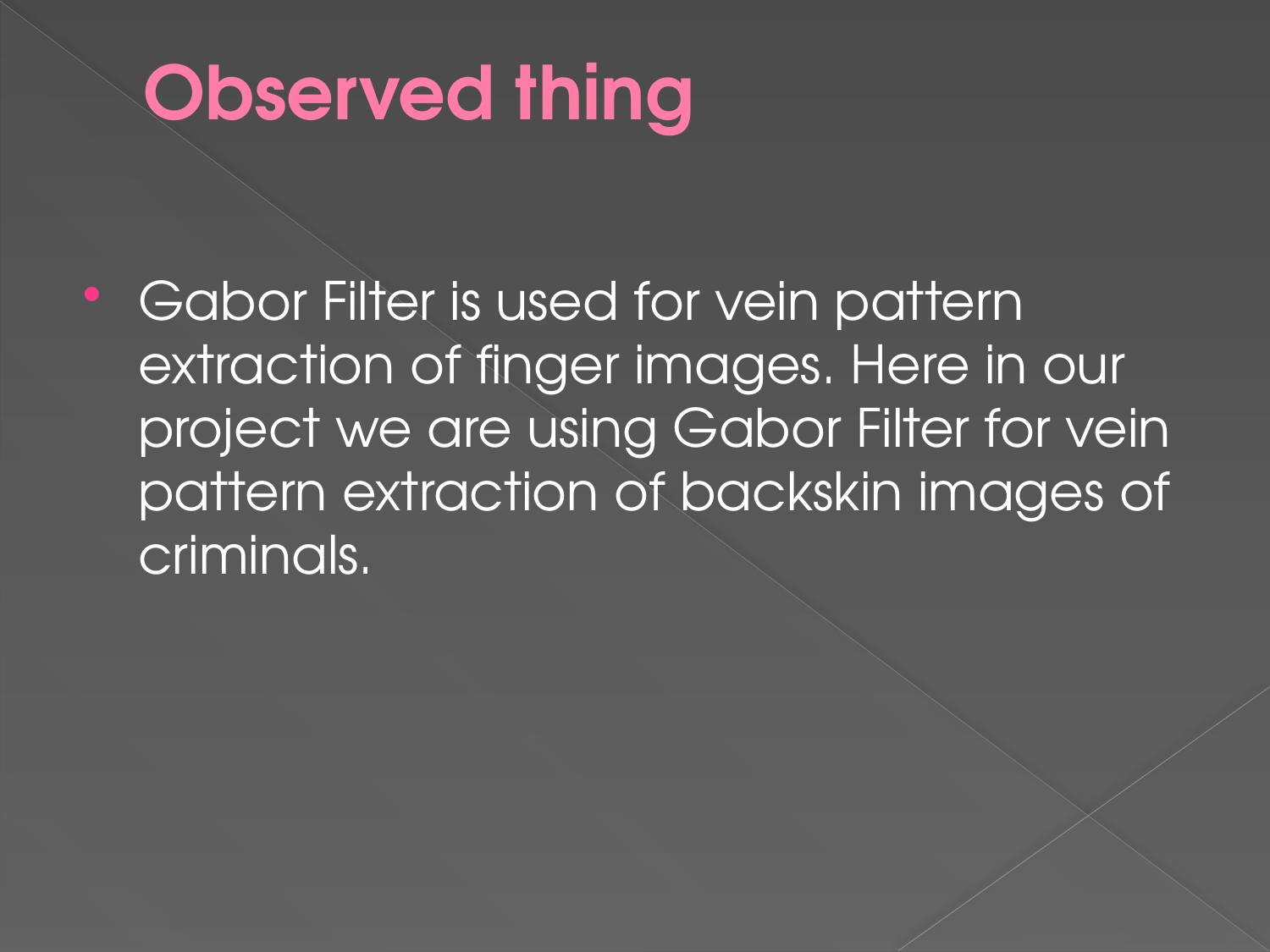

# Observed thing
Gabor Filter is used for vein pattern extraction of finger images. Here in our project we are using Gabor Filter for vein pattern extraction of backskin images of criminals.